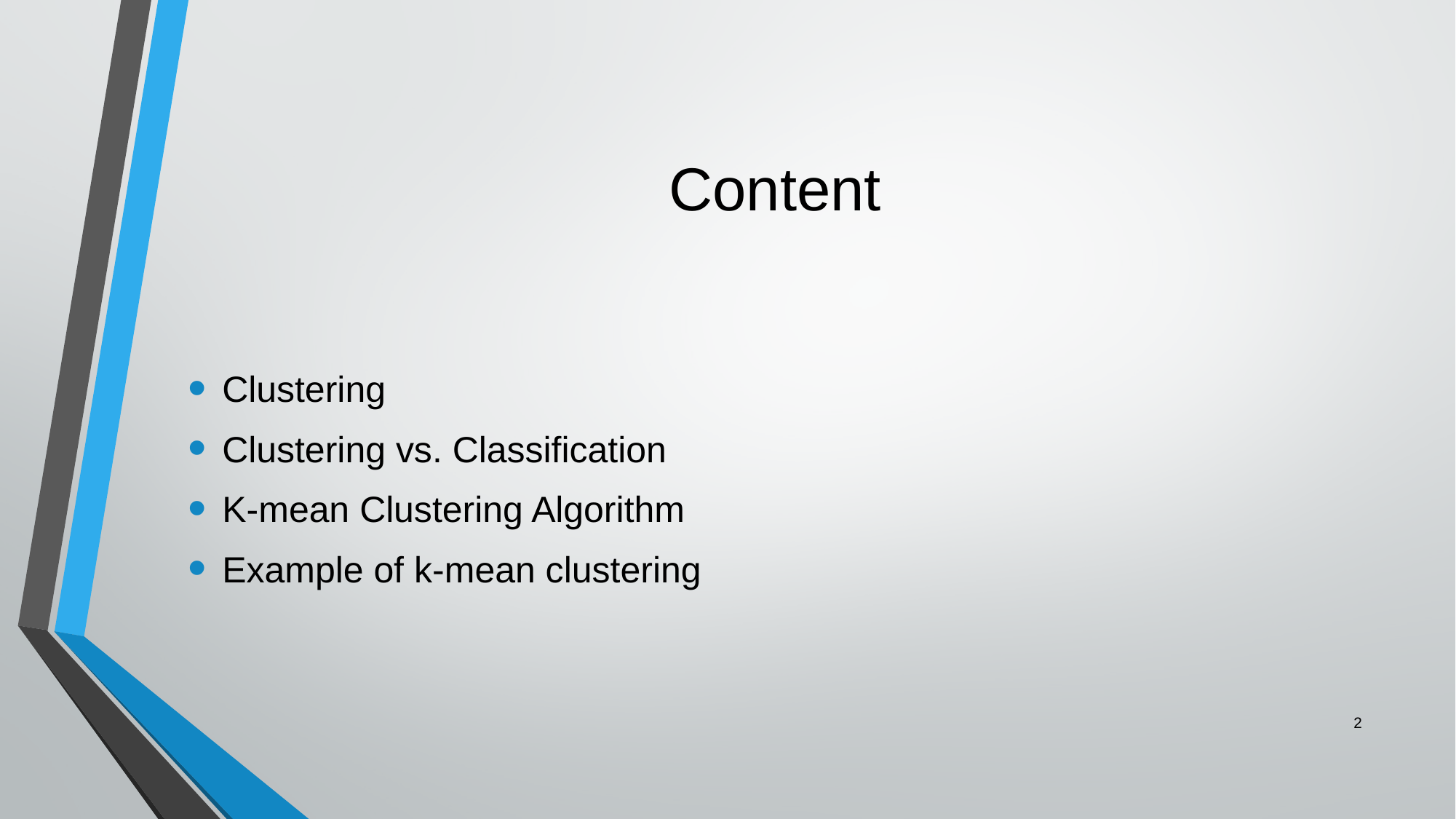

# Content
Clustering
Clustering vs. Classification
K-mean Clustering Algorithm
Example of k-mean clustering
2